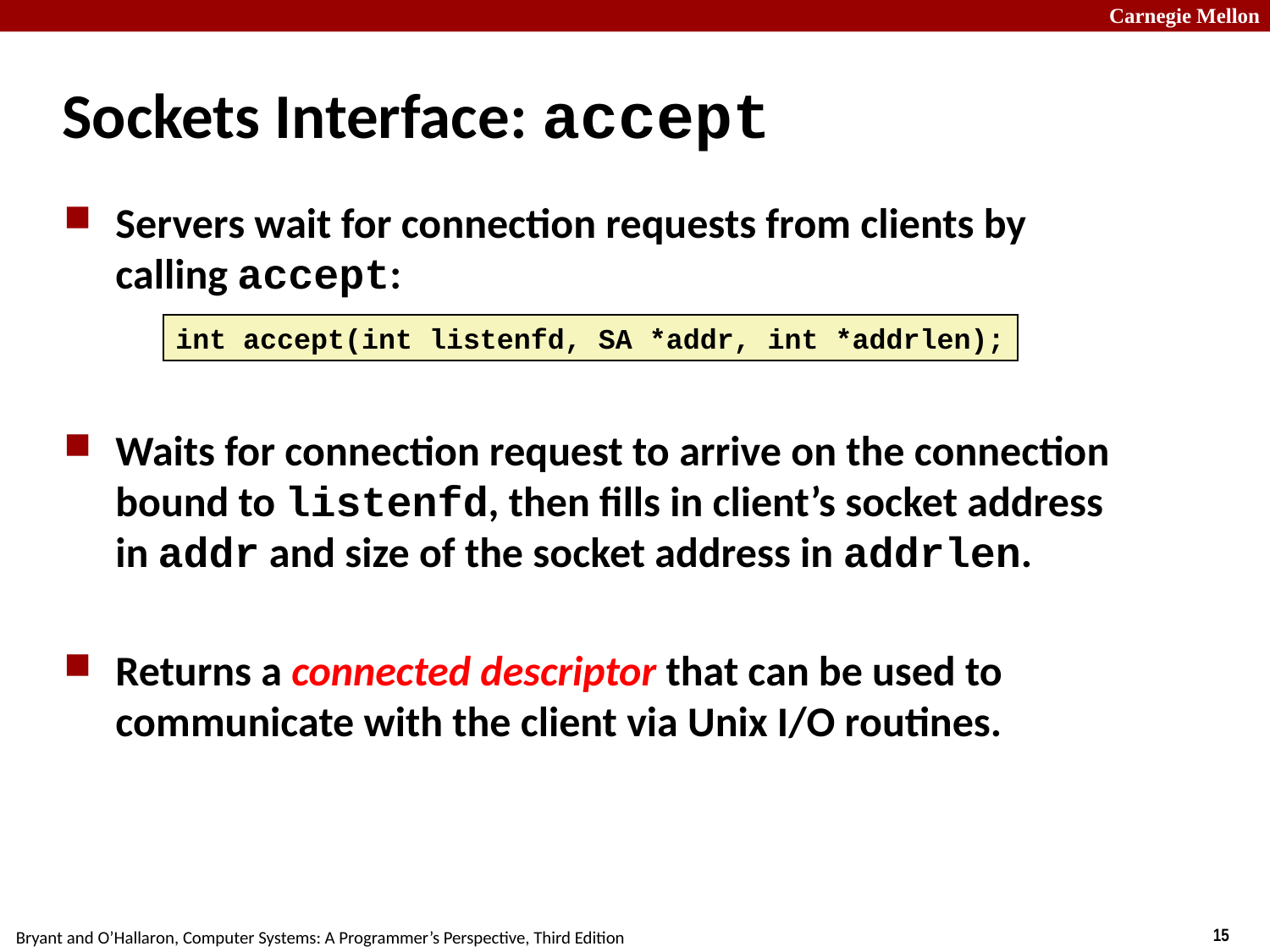

# Sockets Interface: accept
Servers wait for connection requests from clients by calling accept:

Waits for connection request to arrive on the connection bound to listenfd, then fills in client’s socket address in addr and size of the socket address in addrlen.

Returns a connected descriptor that can be used to communicate with the client via Unix I/O routines.

int accept(int listenfd, SA *addr, int *addrlen);